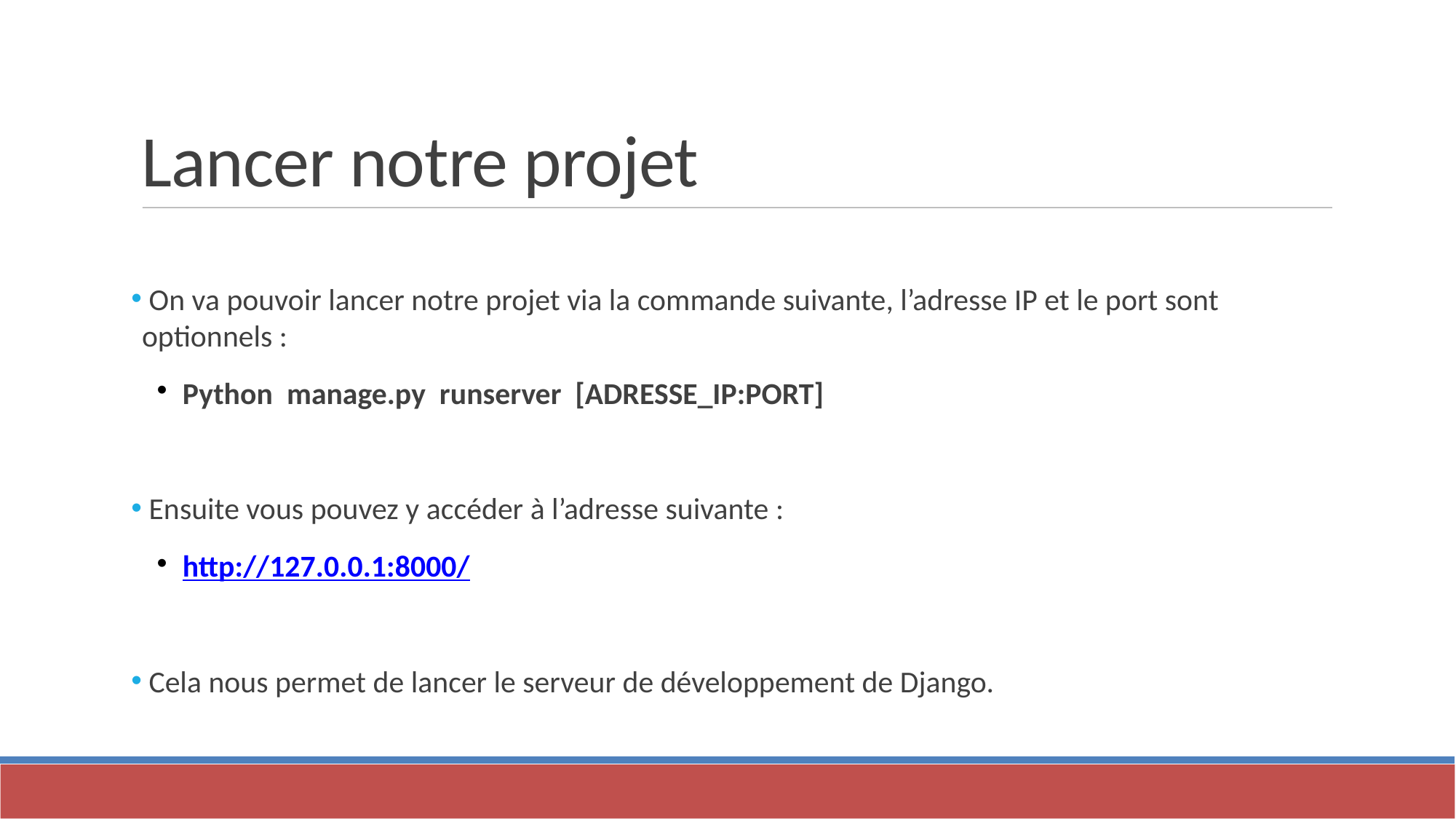

Lancer notre projet

 On va pouvoir lancer notre projet via la commande suivante, l’adresse IP et le port sont optionnels :
Python  manage.py  runserver  [ADRESSE_IP:PORT]

 Ensuite vous pouvez y accéder à l’adresse suivante :
http://127.0.0.1:8000/

 Cela nous permet de lancer le serveur de développement de Django.